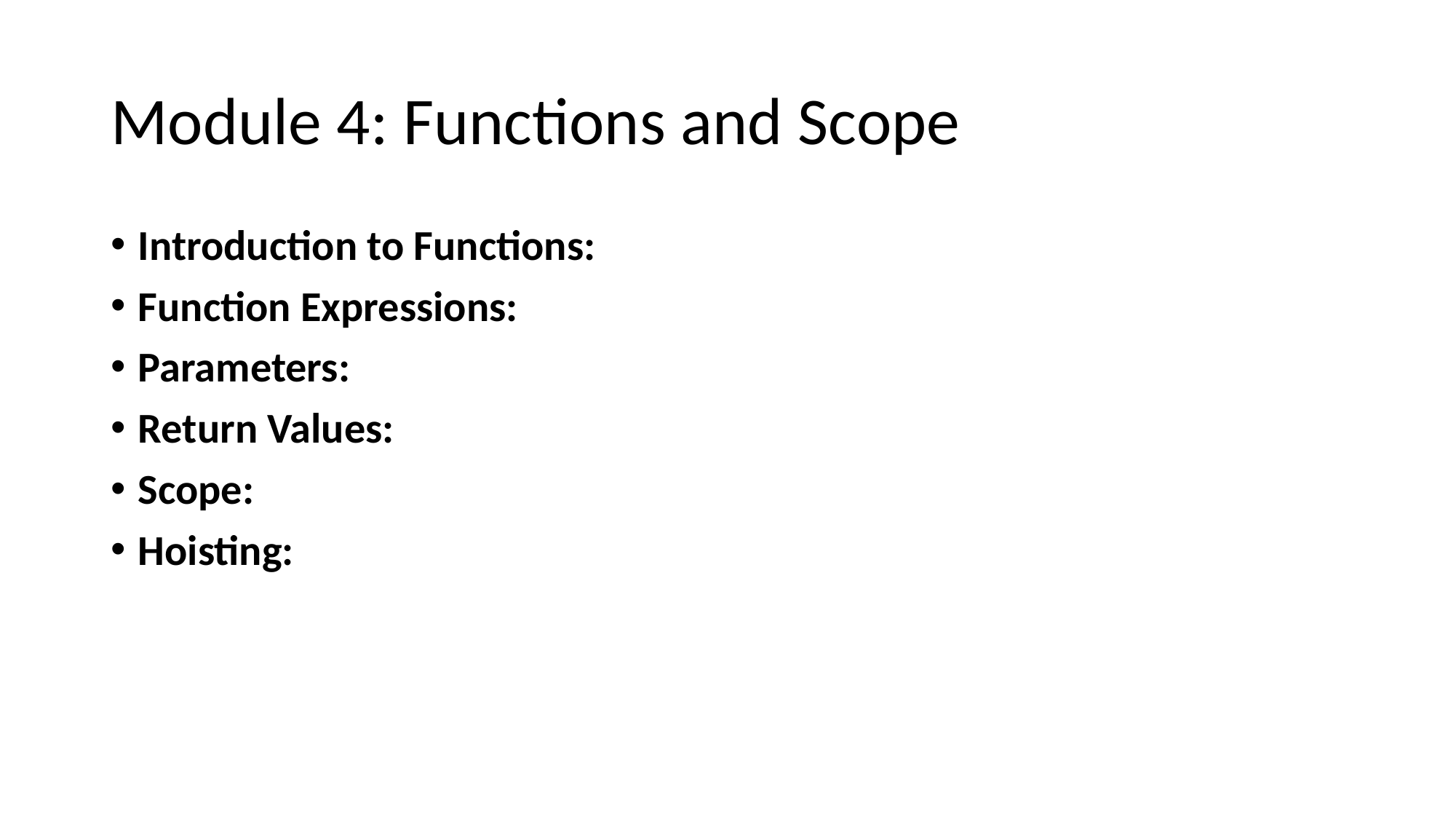

# Module 4: Functions and Scope
Introduction to Functions:
Function Expressions:
Parameters:
Return Values:
Scope:
Hoisting: